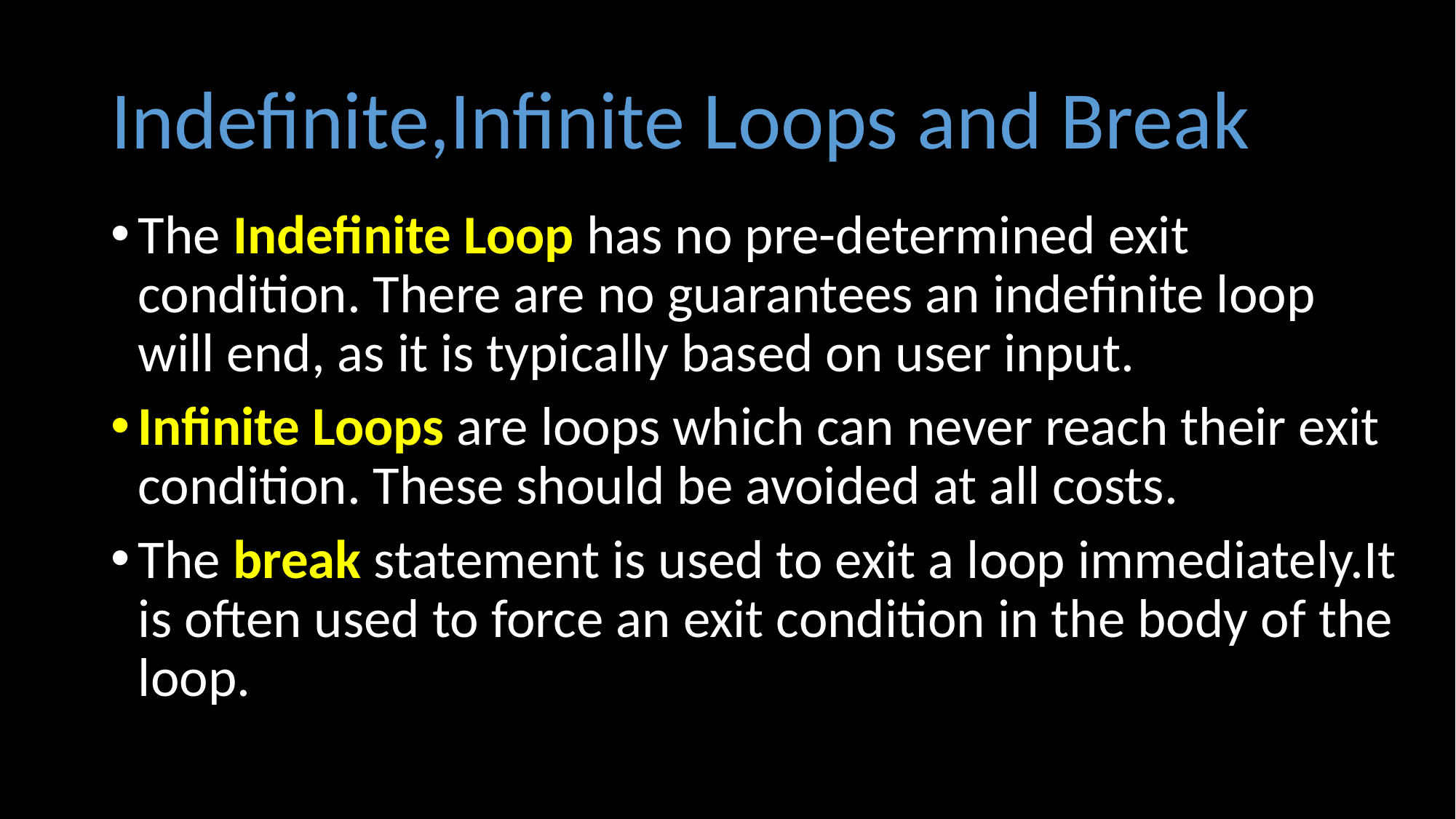

# Indefinite,Infinite Loops and Break
The Indefinite Loop has no pre-determined exit condition. There are no guarantees an indefinite loop will end, as it is typically based on user input.
Infinite Loops are loops which can never reach their exit condition. These should be avoided at all costs.
The break statement is used to exit a loop immediately.It is often used to force an exit condition in the body of the loop.